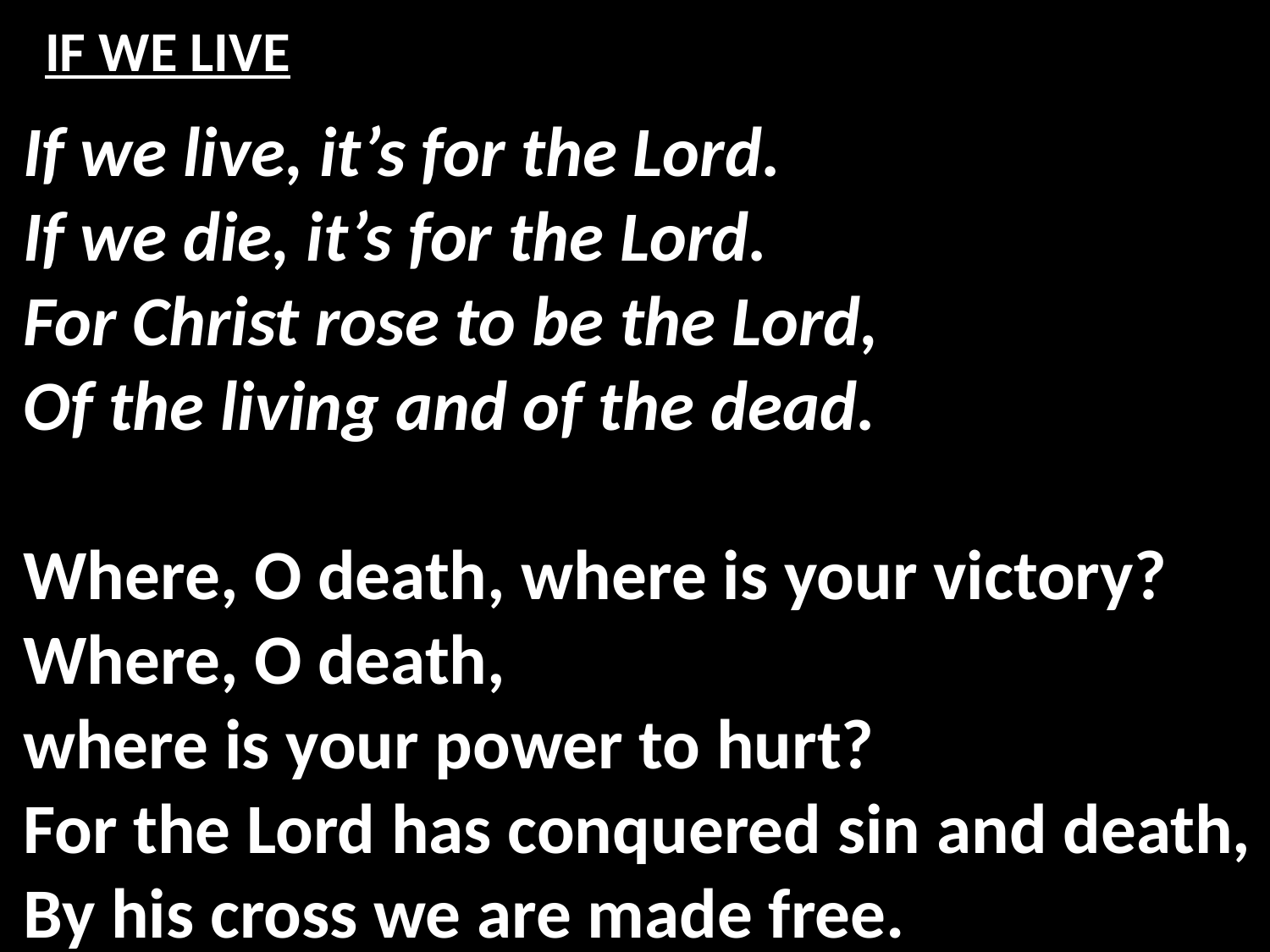

# IF WE LIVE
If we live, it’s for the Lord.
If we die, it’s for the Lord.
For Christ rose to be the Lord,
Of the living and of the dead.

Where, O death, where is your victory?
Where, O death,
where is your power to hurt?
For the Lord has conquered sin and death,
By his cross we are made free.